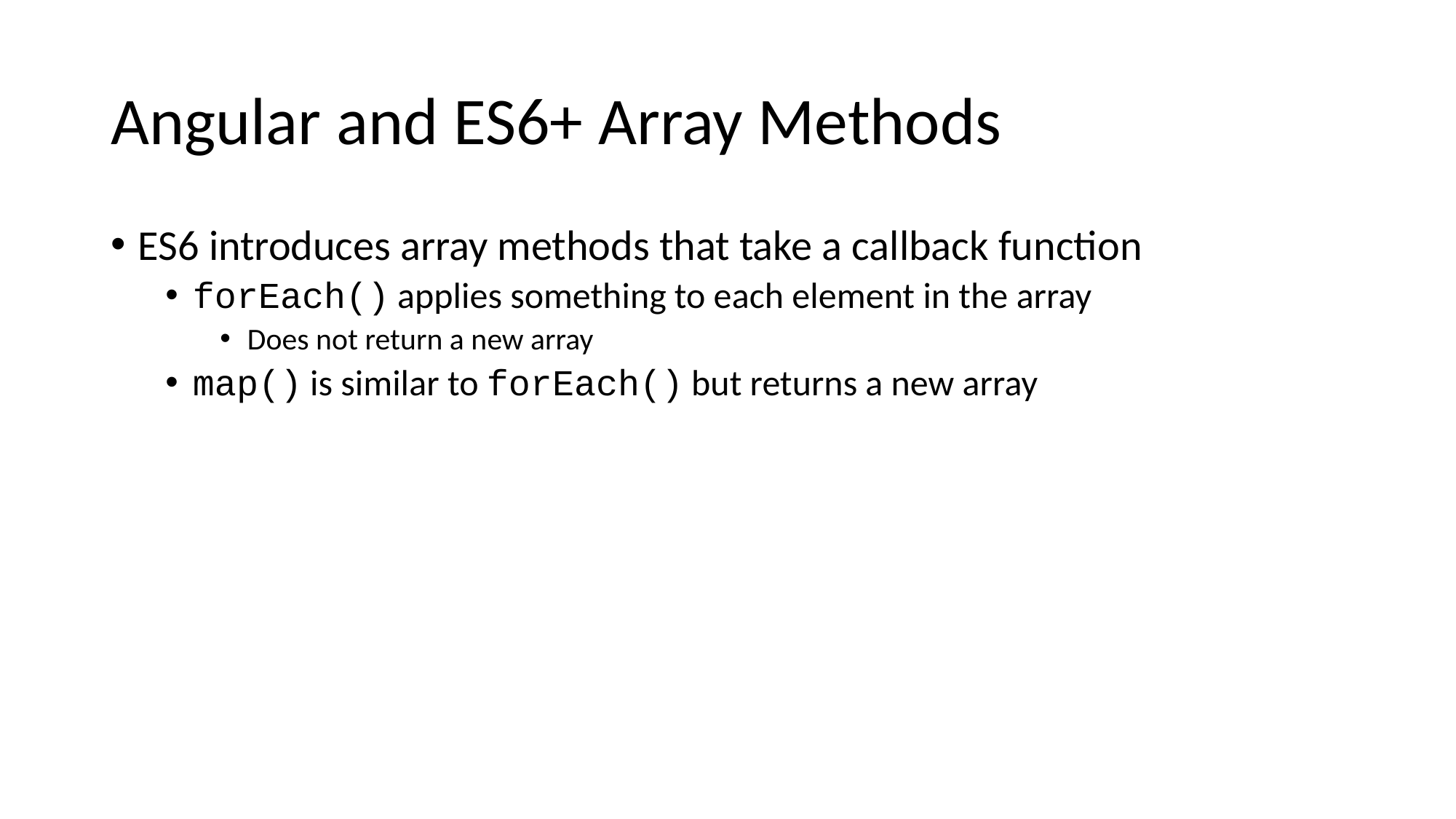

# Angular and ES6+ Array Methods
ES6 introduces array methods that take a callback function
forEach() applies something to each element in the array
Does not return a new array
map() is similar to forEach() but returns a new array